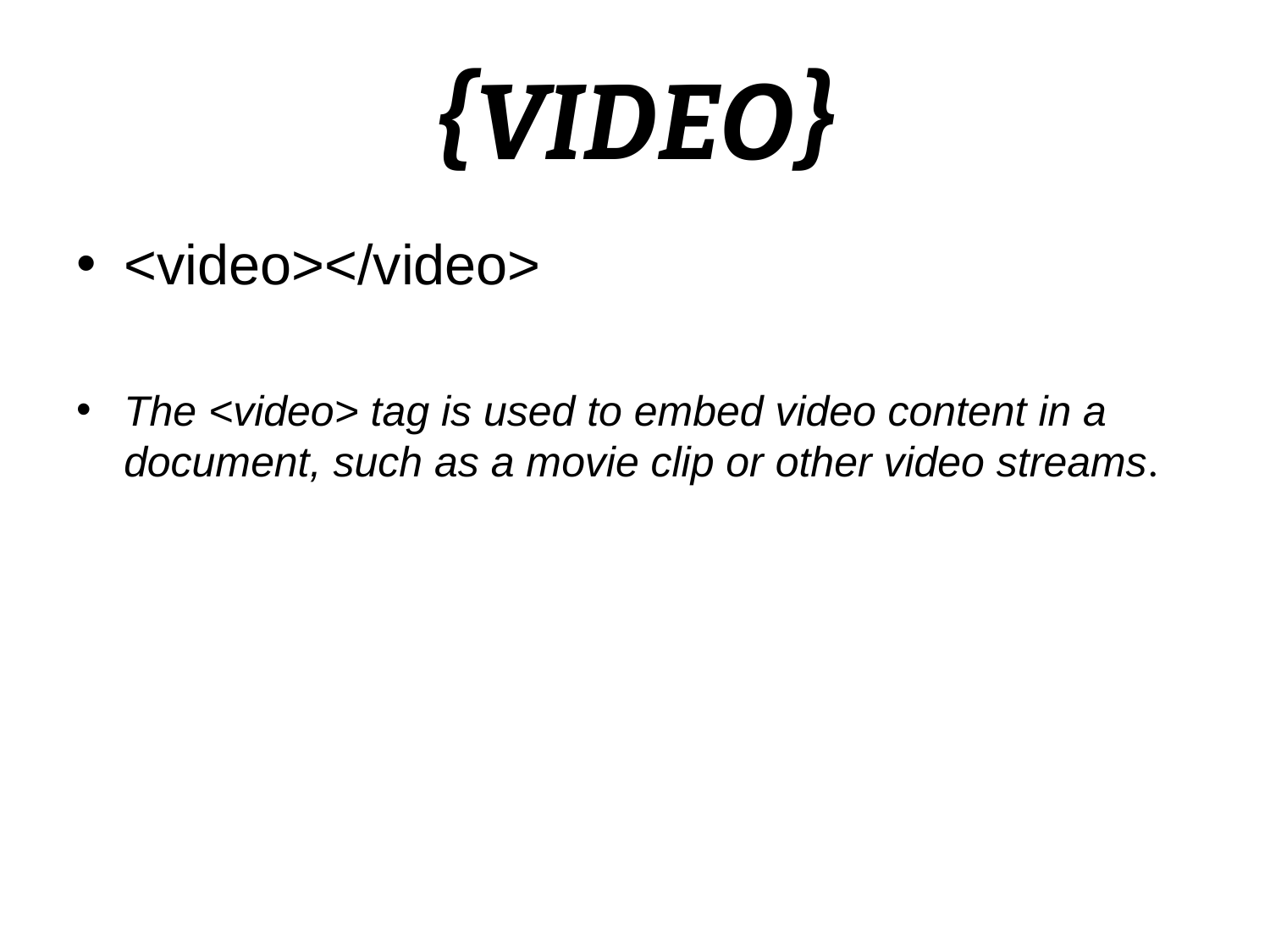

# {VIDEO}
<video></video>

The <video> tag is used to embed video content in a document, such as a movie clip or other video streams.